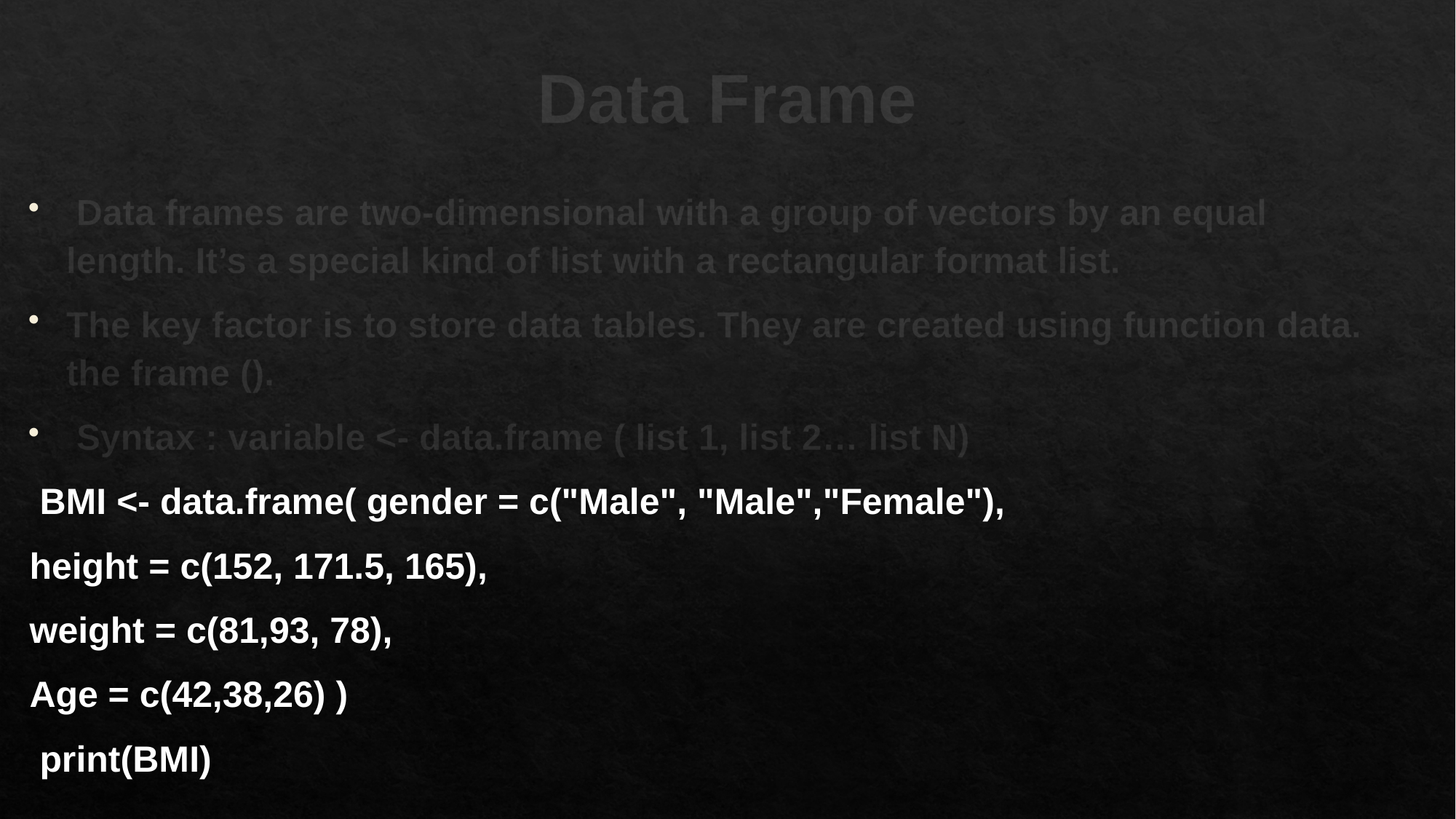

# Data Frame
 Data frames are two-dimensional with a group of vectors by an equal length. It’s a special kind of list with a rectangular format list.
The key factor is to store data tables. They are created using function data. the frame ().
 Syntax : variable <- data.frame ( list 1, list 2… list N)
 BMI <- data.frame( gender = c("Male", "Male","Female"),
height = c(152, 171.5, 165),
weight = c(81,93, 78),
Age = c(42,38,26) )
 print(BMI)